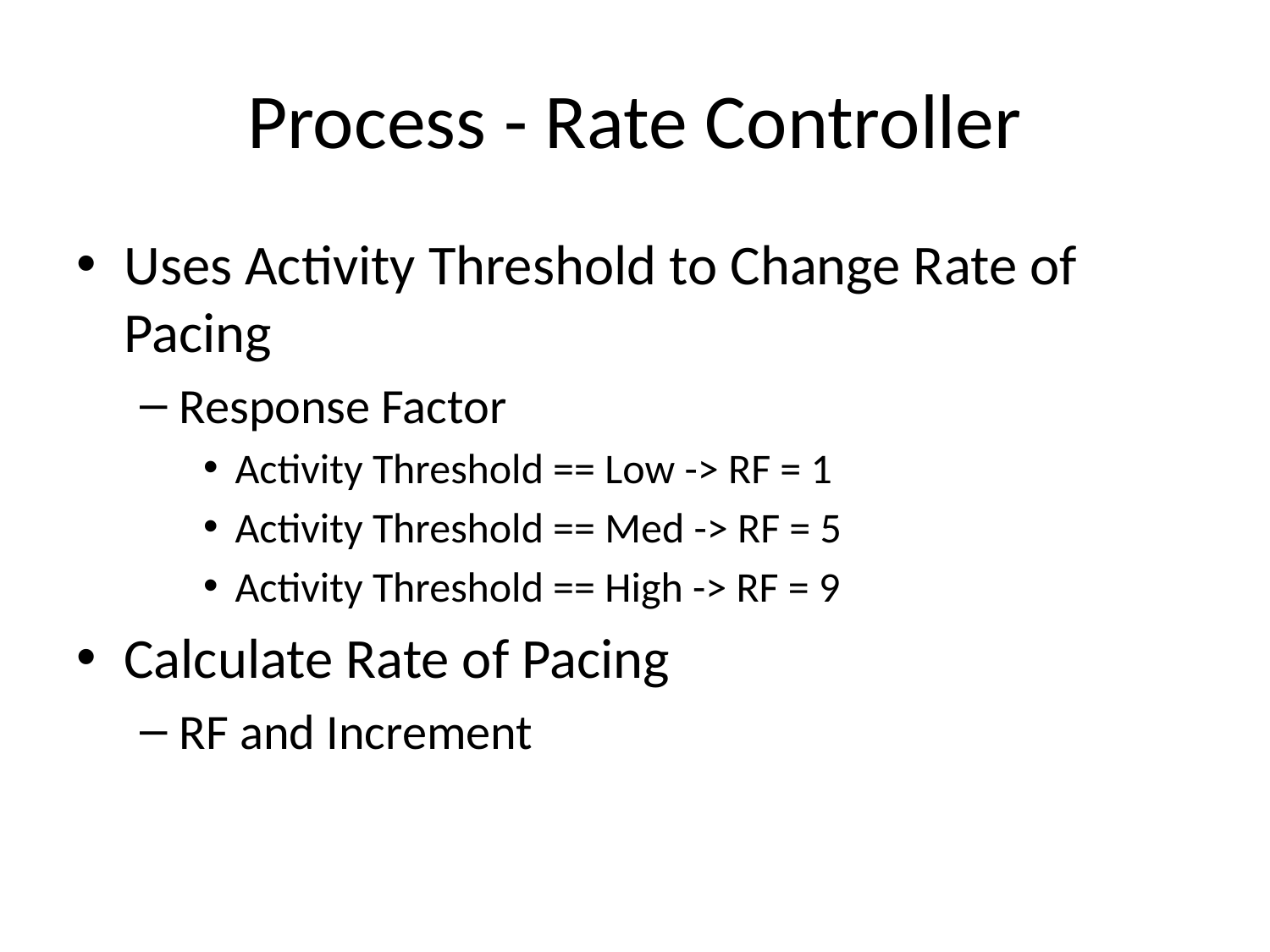

# Process - Rate Controller
Uses Activity Threshold to Change Rate of Pacing
Response Factor
Activity Threshold == Low -> RF = 1
Activity Threshold == Med -> RF = 5
Activity Threshold == High -> RF = 9
Calculate Rate of Pacing
RF and Increment